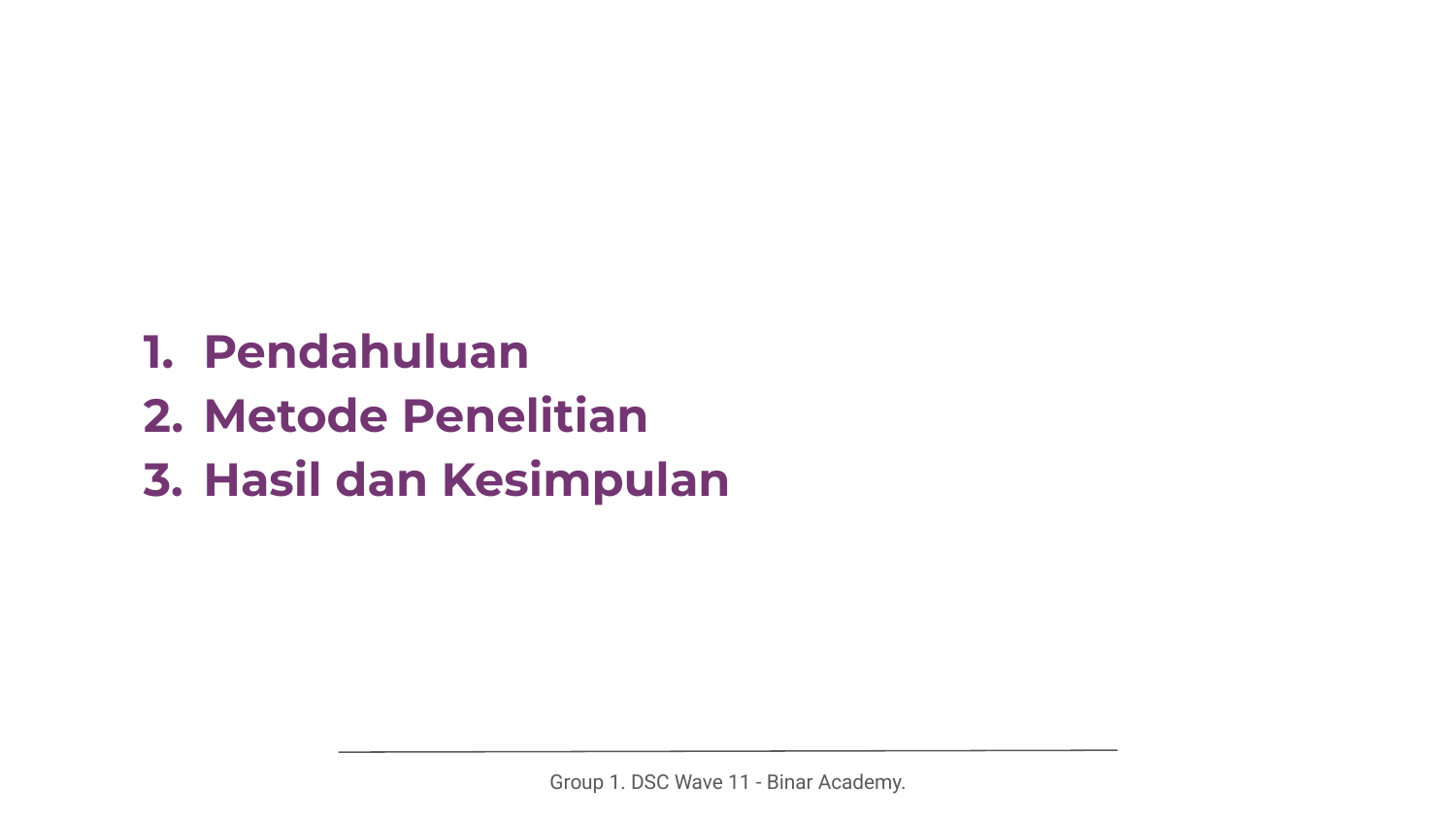

# Pengantar
Pendahuluan
Metode Penelitian
Hasil dan Kesimpulan
Group 1. DSC Wave 11 - Binar Academy.